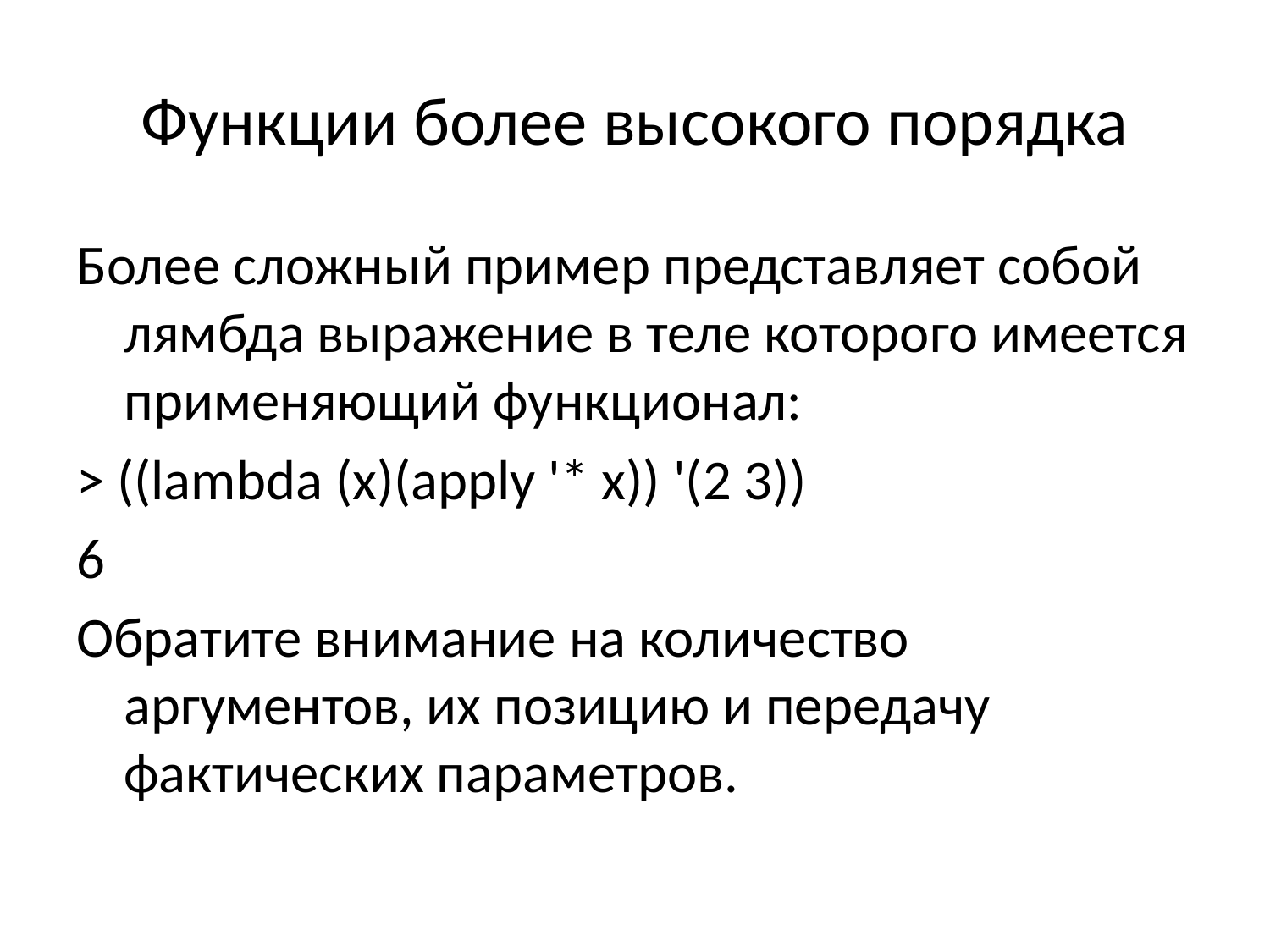

# Функции более высокого порядка
Более сложный пример представляет собой лямбда выражение в теле которого имеется применяющий функционал:
> ((lambda (x)(apply '* x)) '(2 3))
6
Обратите внимание на количество аргументов, их позицию и передачу фактических параметров.